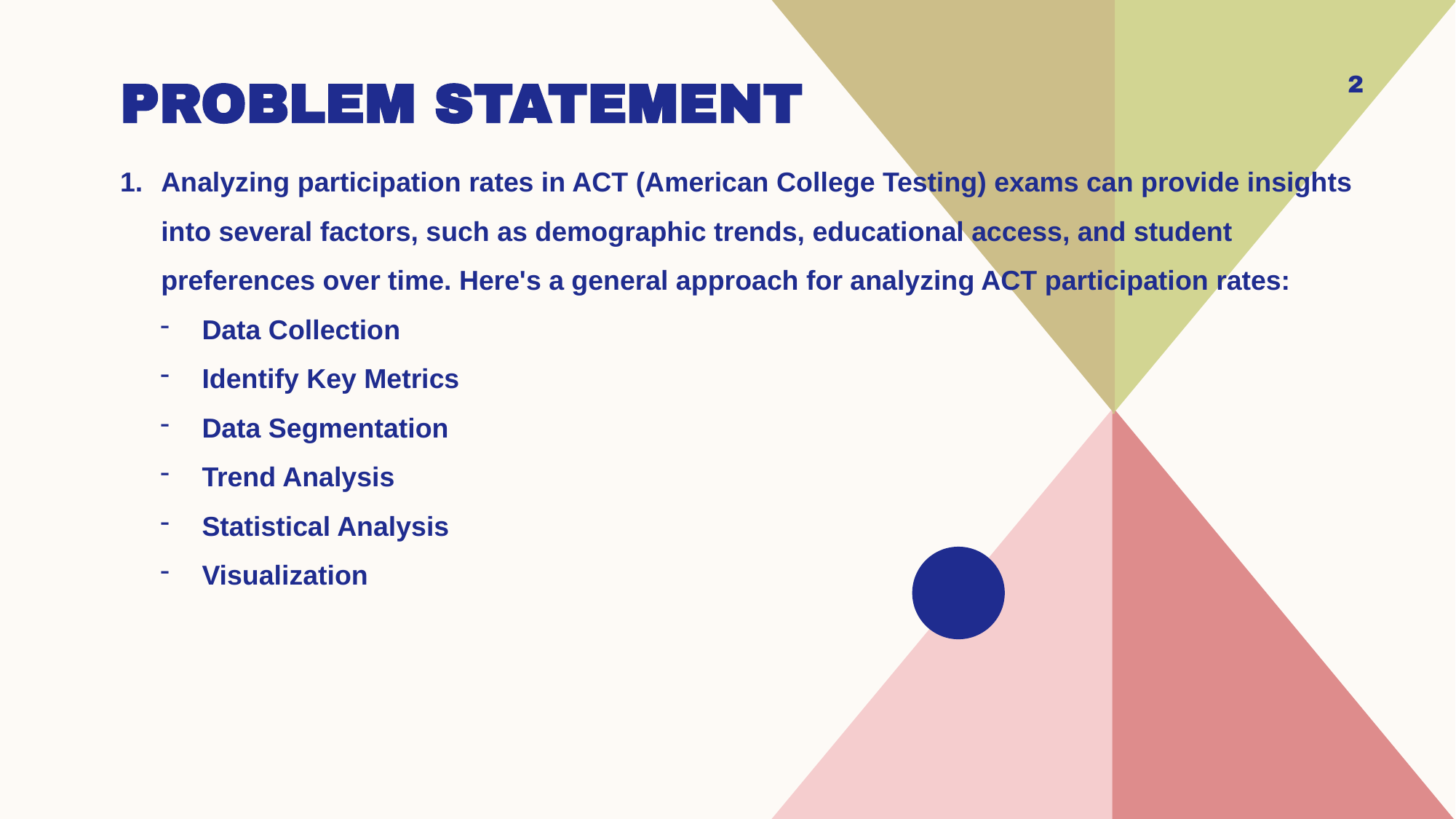

# PROBLEM STATEMENT
2
Analyzing participation rates in ACT (American College Testing) exams can provide insights into several factors, such as demographic trends, educational access, and student preferences over time. Here's a general approach for analyzing ACT participation rates:
Data Collection
Identify Key Metrics
Data Segmentation
Trend Analysis
Statistical Analysis
Visualization